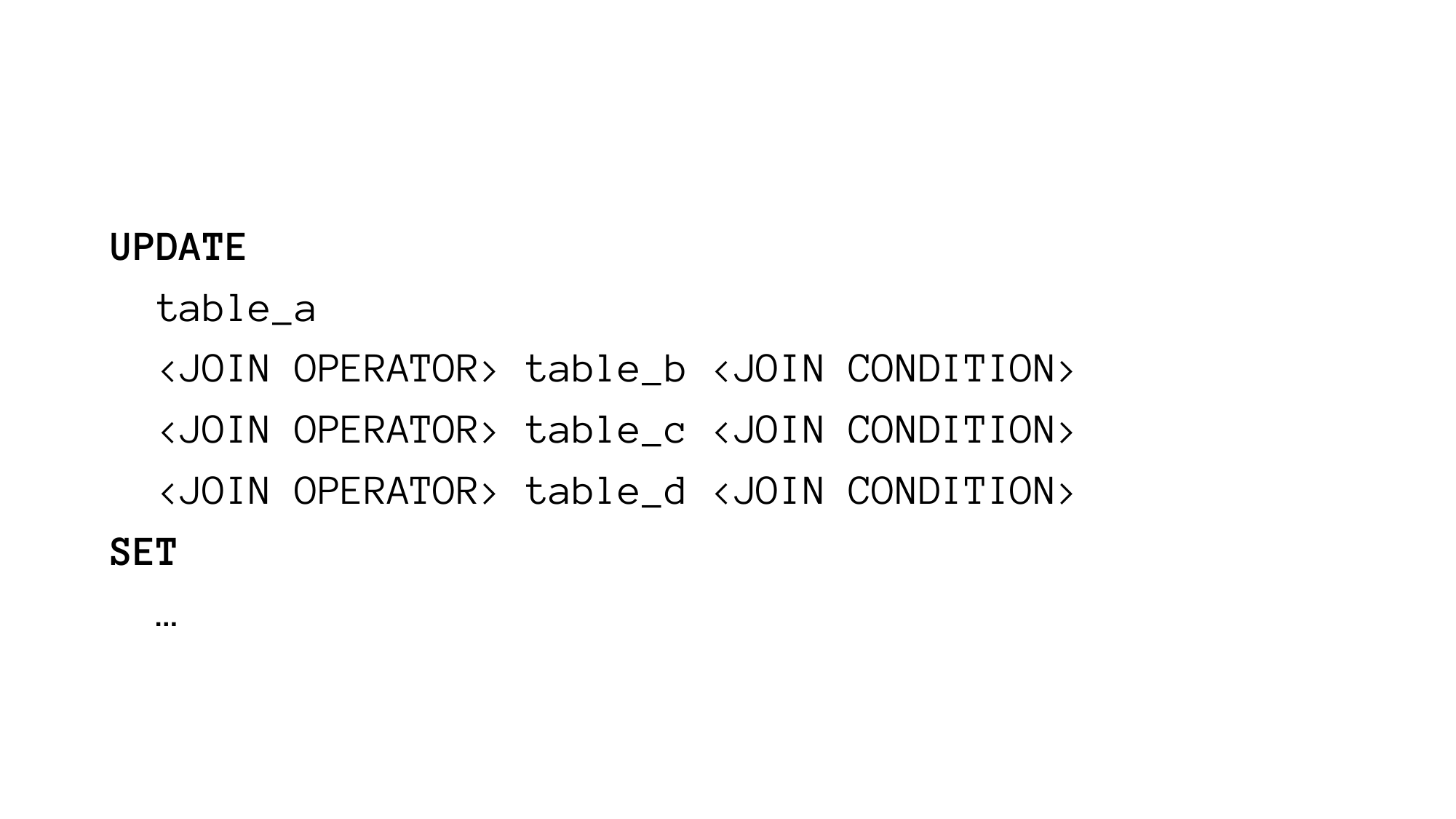

#
UPDATE
  table_a
  <JOIN OPERATOR> table_b <JOIN CONDITION>
  <JOIN OPERATOR> table_c <JOIN CONDITION>
  <JOIN OPERATOR> table_d <JOIN CONDITION>
SET
  …